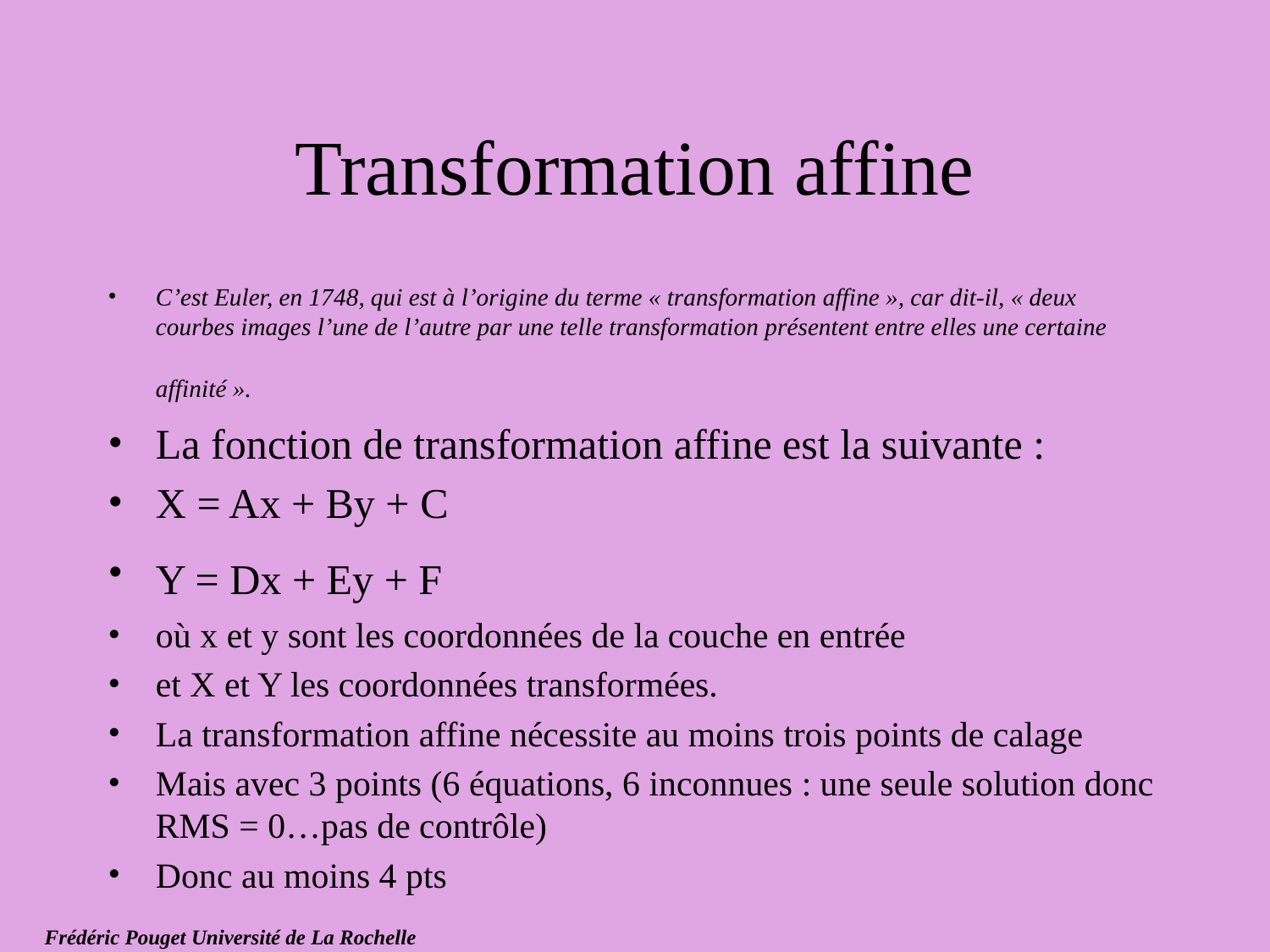

# Transformation affine
C’est Euler, en 1748, qui est à l’origine du terme « transformation affine », car dit-il, « deux courbes images l’une de l’autre par une telle transformation présentent entre elles une certaine affinité ».
La fonction de transformation affine est la suivante :
X = Ax + By + C
Y = Dx + Ey + F
où x et y sont les coordonnées de la couche en entrée
et X et Y les coordonnées transformées.
La transformation affine nécessite au moins trois points de calage
Mais avec 3 points (6 équations, 6 inconnues : une seule solution donc RMS = 0…pas de contrôle)
Donc au moins 4 pts
Frédéric Pouget Université de La Rochelle